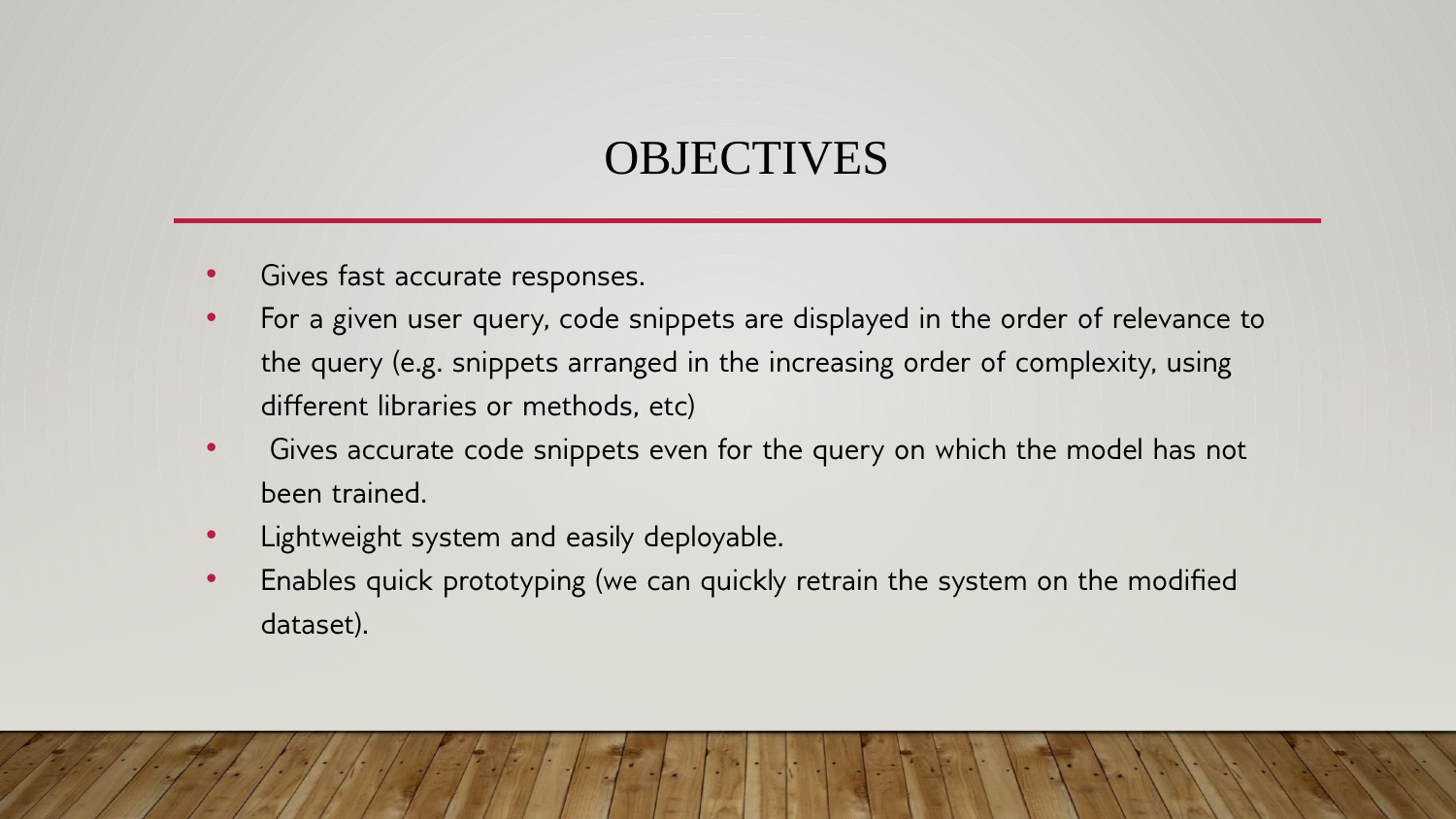

# OBJECTIVES
Gives fast accurate responses.
For a given user query, code snippets are displayed in the order of relevance to the query (e.g. snippets arranged in the increasing order of complexity, using different libraries or methods, etc)
 Gives accurate code snippets even for the query on which the model has not been trained.
Lightweight system and easily deployable.
Enables quick prototyping (we can quickly retrain the system on the modified dataset).